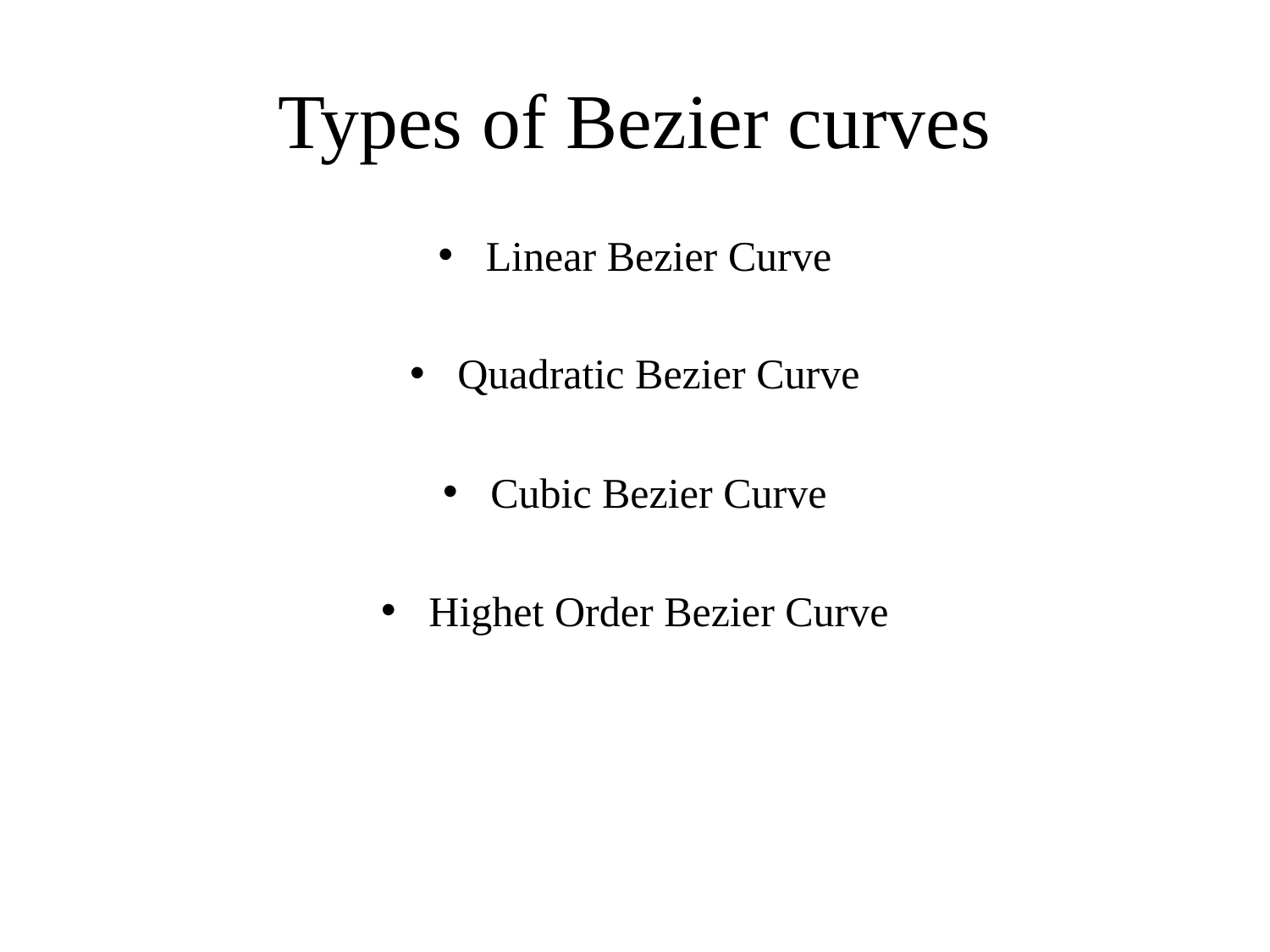

# Types of Bezier curves
Linear Bezier Curve

Quadratic Bezier Curve

Cubic Bezier Curve

Highet Order Bezier Curve